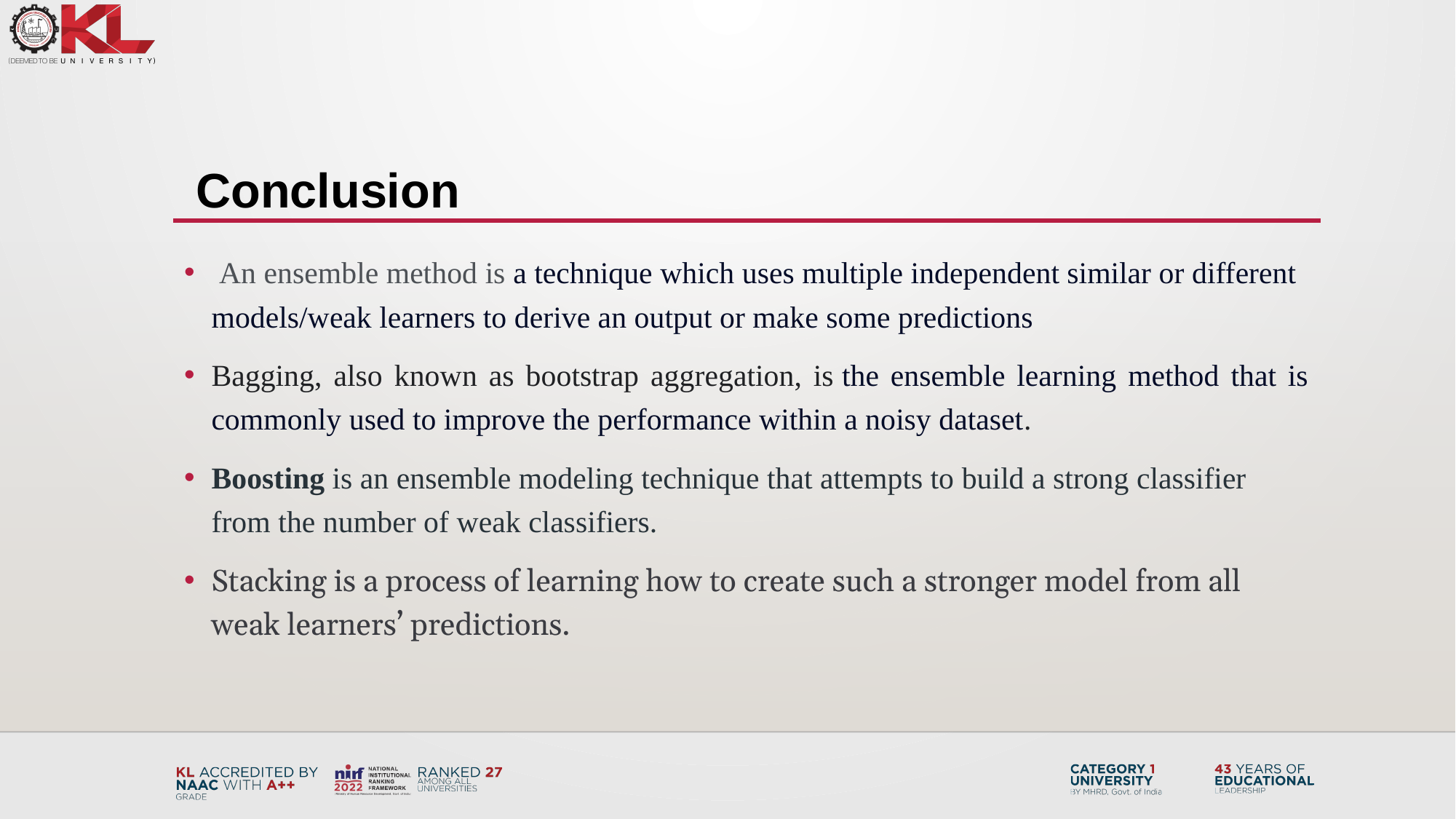

#
Conclusion
 An ensemble method is a technique which uses multiple independent similar or different models/weak learners to derive an output or make some predictions
Bagging, also known as bootstrap aggregation, is the ensemble learning method that is commonly used to improve the performance within a noisy dataset.
Boosting is an ensemble modeling technique that attempts to build a strong classifier from the number of weak classifiers.
Stacking is a process of learning how to create such a stronger model from all weak learners’ predictions.